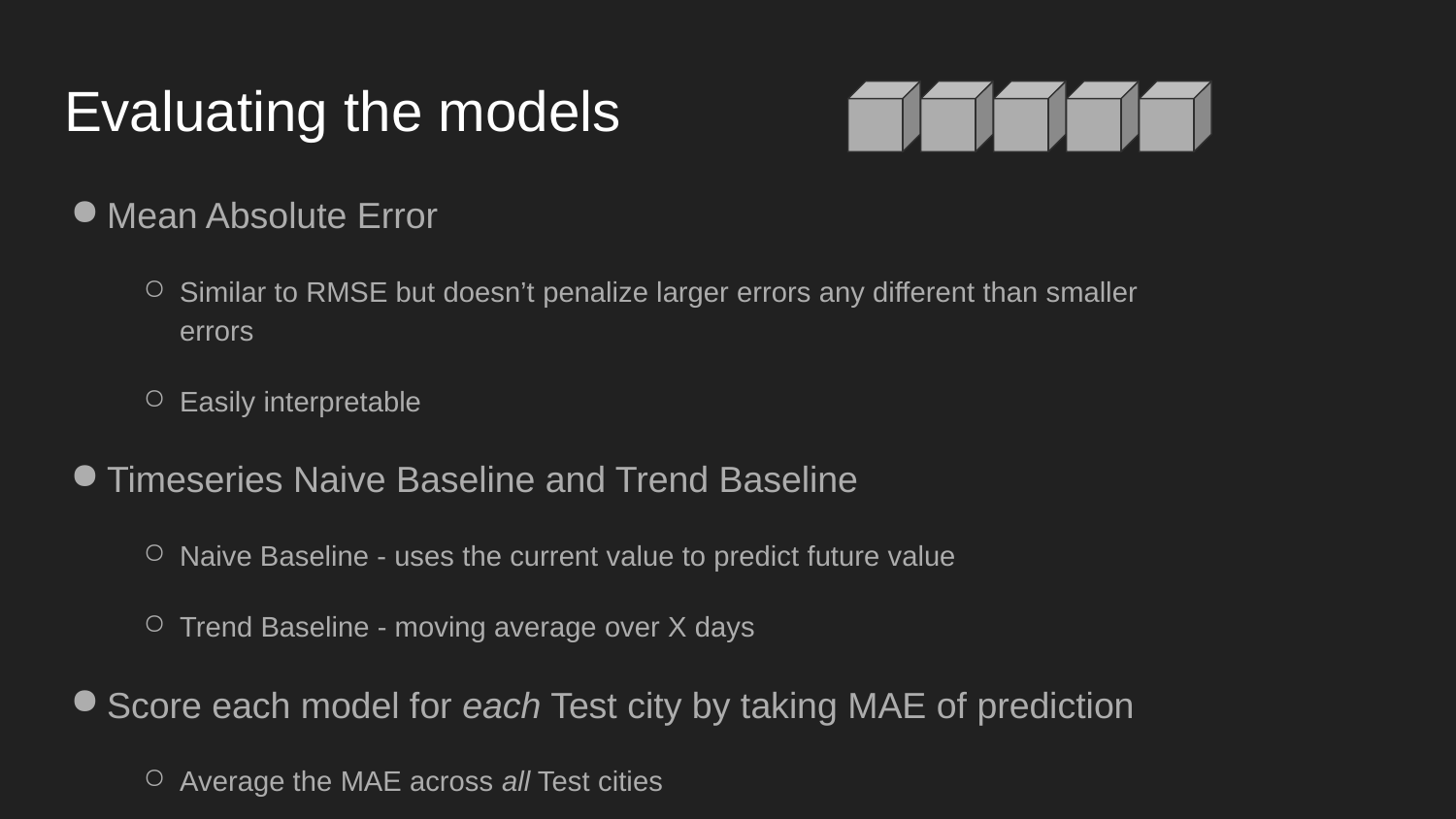

# Evaluating the models

Mean Absolute Error
Similar to RMSE but doesn’t penalize larger errors any different than smaller errors
Easily interpretable
Timeseries Naive Baseline and Trend Baseline
Naive Baseline - uses the current value to predict future value
Trend Baseline - moving average over X days
Score each model for each Test city by taking MAE of prediction
Average the MAE across all Test cities
The model with the minimum error across all Test cities is the best at generalizing
Interesting to note:
Most difficult cities to predict were San Jose and San Francisco